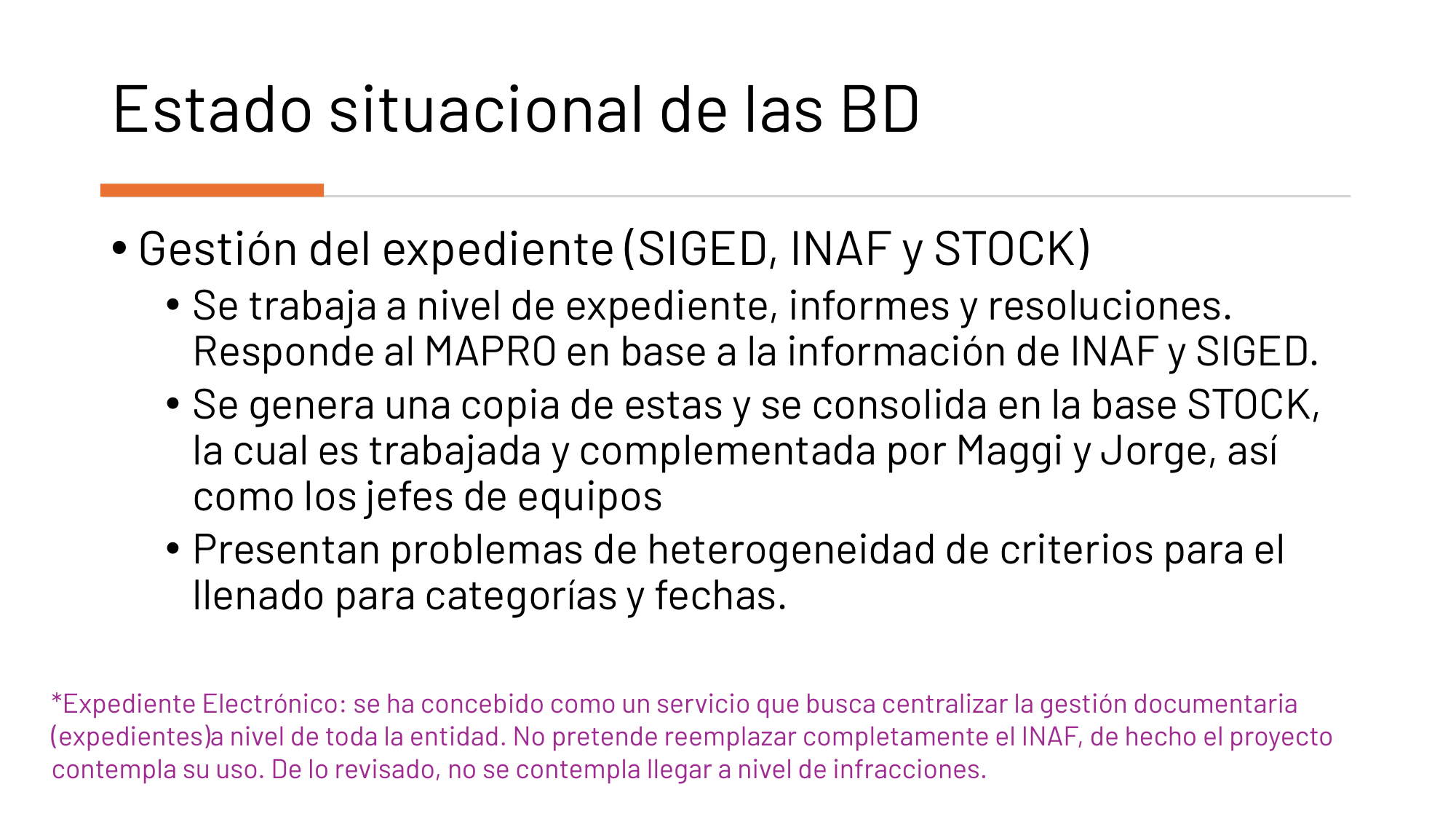

# Estado situacional de las BD

Gestión del expediente (SIGED, INAF y STOCK)
Se trabaja a nivel de expediente, informes y resoluciones. Responde al MAPRO en base a la información de INAF y SIGED.
Se genera una copia de estas y se consolida en la base STOCK, la cual es trabajada y complementada por Maggi y Jorge, así como los jefes de equipos
Presentan problemas de heterogeneidad de criterios para el llenado para categorías y fechas.
*Expediente Electrónico: se ha concebido como un servicio que busca centralizar la gestión documentaria (expedientes)a nivel de toda la entidad. No pretende reemplazar completamente el INAF, de hecho el proyecto contempla su uso. De lo revisado, no se contempla llegar a nivel de infracciones.